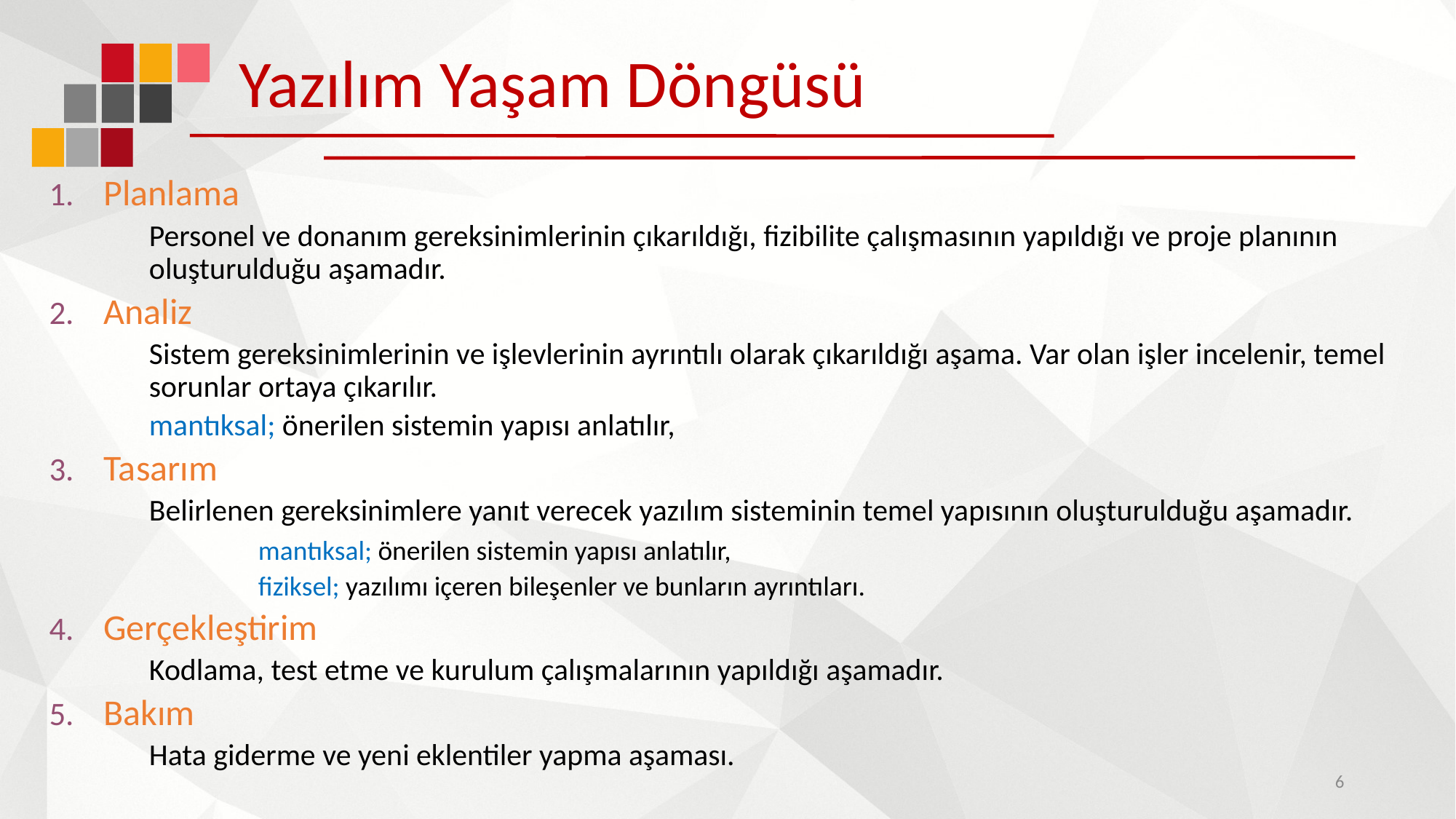

# Yazılım Yaşam Döngüsü
Planlama
	Personel ve donanım gereksinimlerinin çıkarıldığı, fizibilite çalışmasının yapıldığı ve proje planının oluşturulduğu aşamadır.
Analiz
	Sistem gereksinimlerinin ve işlevlerinin ayrıntılı olarak çıkarıldığı aşama. Var olan işler incelenir, temel sorunlar ortaya çıkarılır.
	mantıksal; önerilen sistemin yapısı anlatılır,
Tasarım
	Belirlenen gereksinimlere yanıt verecek yazılım sisteminin temel yapısının oluşturulduğu aşamadır.
		mantıksal; önerilen sistemin yapısı anlatılır,
		fiziksel; yazılımı içeren bileşenler ve bunların ayrıntıları.
Gerçekleştirim
	Kodlama, test etme ve kurulum çalışmalarının yapıldığı aşamadır.
Bakım
	Hata giderme ve yeni eklentiler yapma aşaması.
6